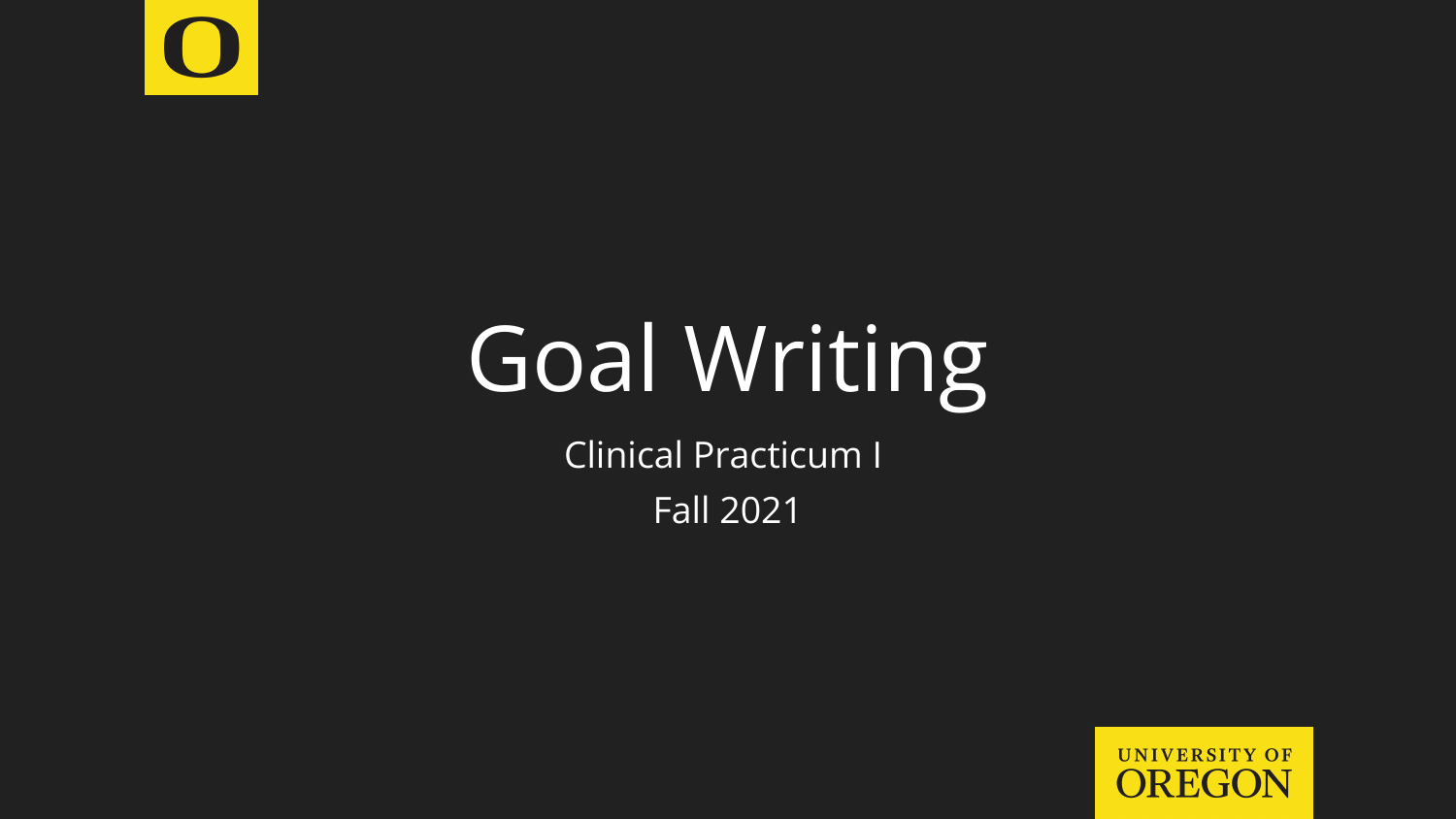

# Goal Writing
Clinical Practicum I
Fall 2021